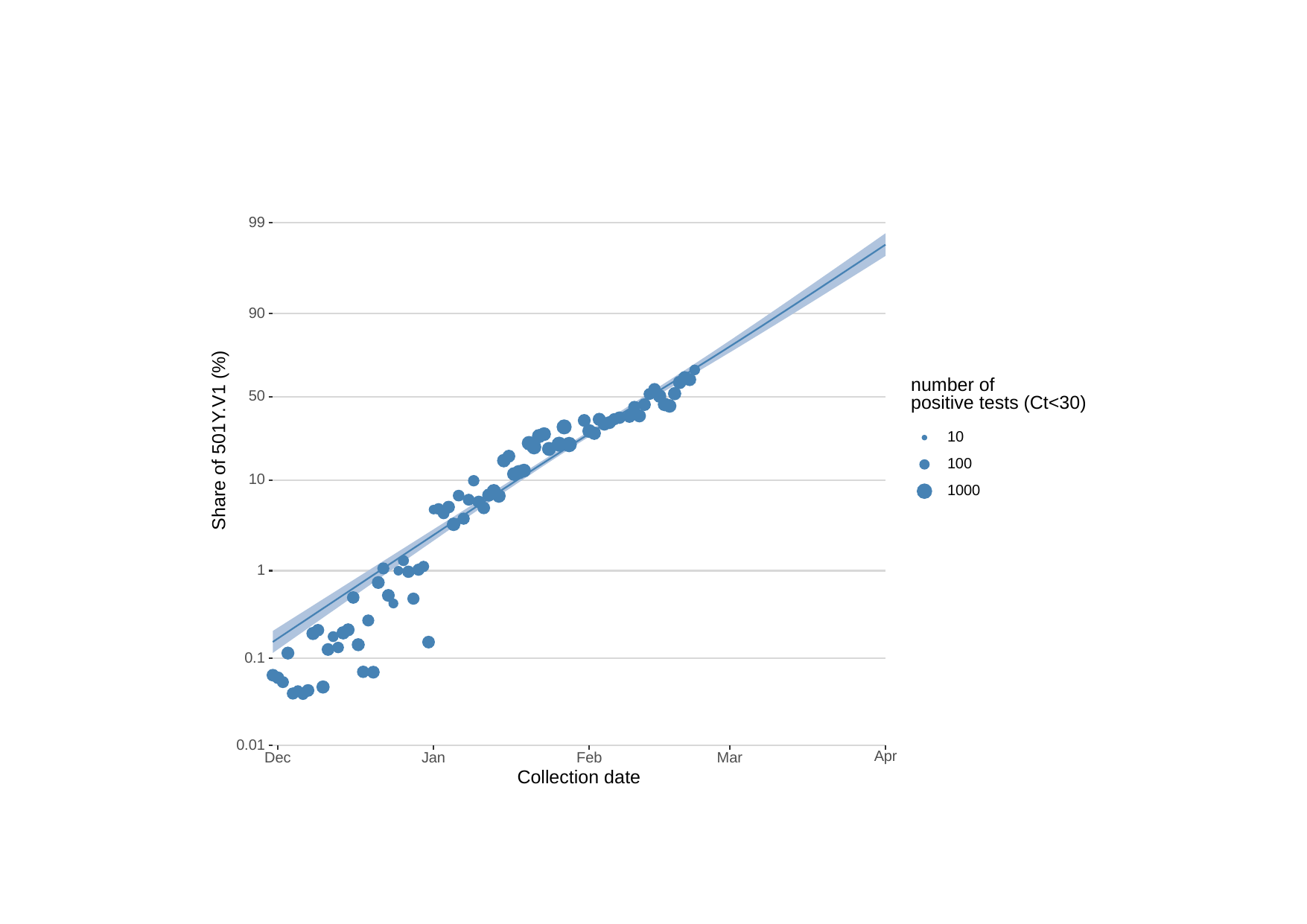

99

90

number of

50
positive tests (Ct<30)

Share of 501Y.V1 (%)
10

100

10

1000

1

0.1

0.01

Apr
Jan
Dec
Feb
Mar
Collection date